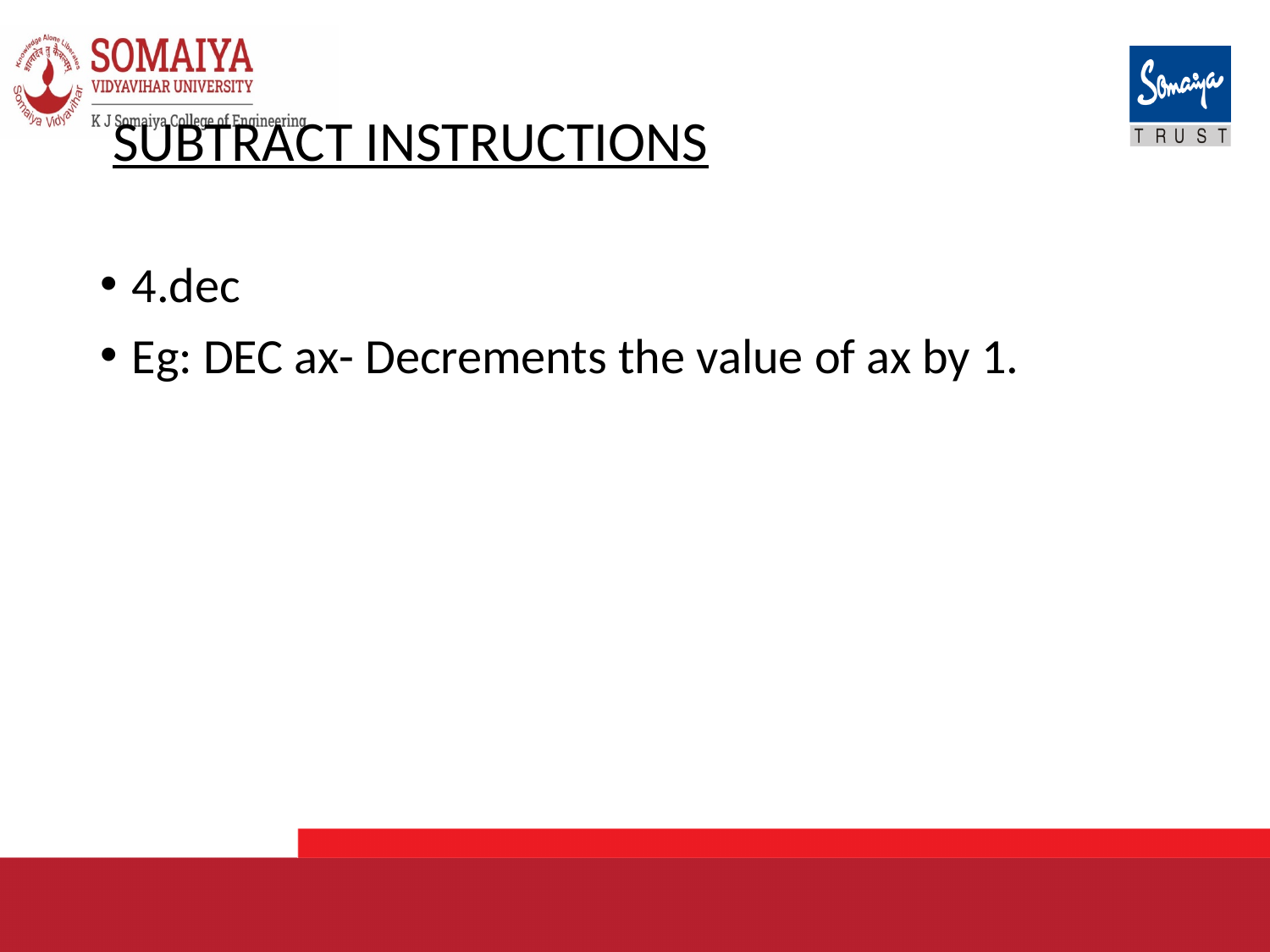

# SUBTRACT INSTRUCTIONS
4.dec
Eg: DEC ax- Decrements the value of ax by 1.